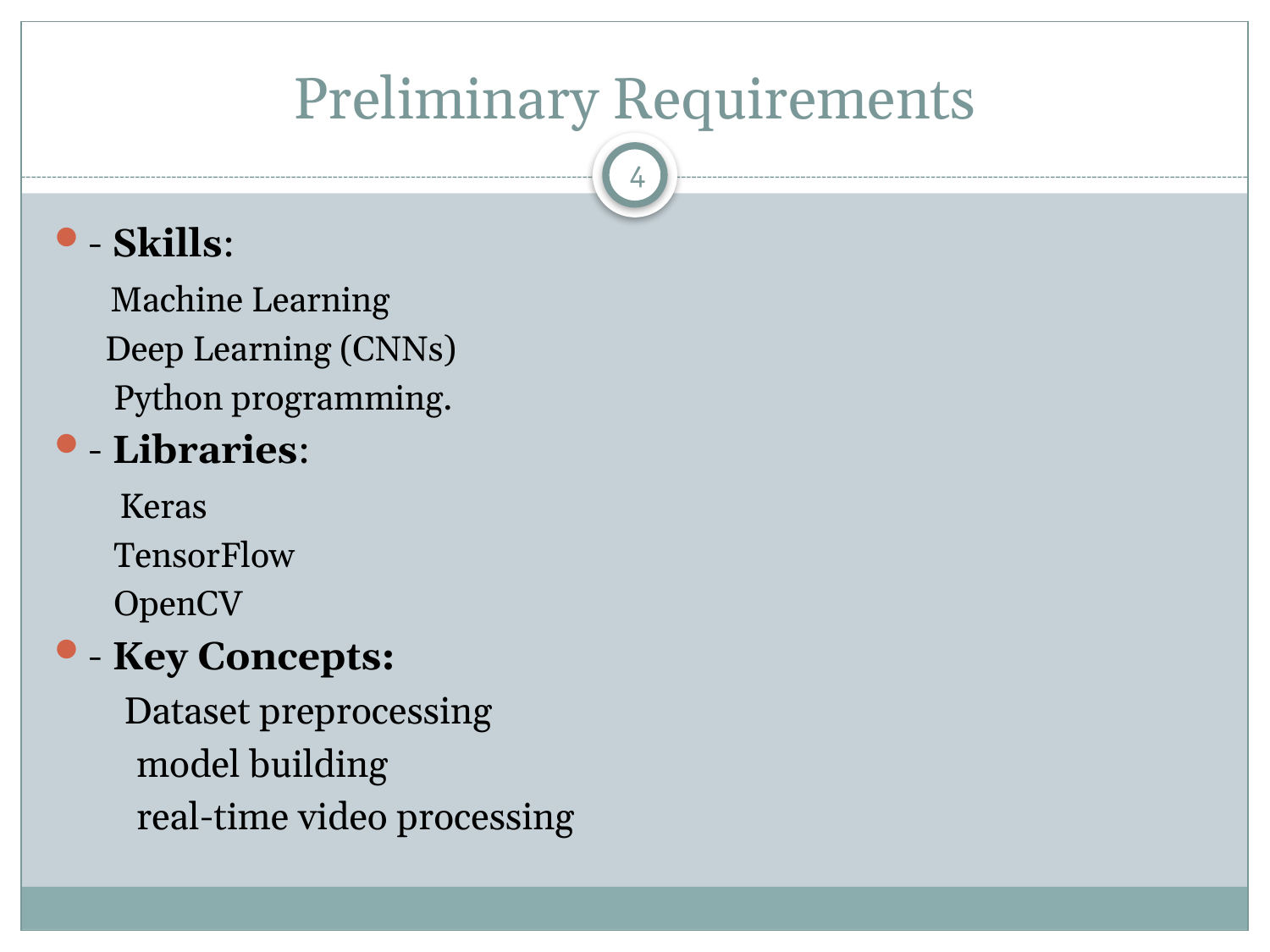

# Preliminary Requirements
4
- Skills:
      Machine Learning
      Deep Learning (CNNs)
       Python programming.
- Libraries:
       Keras
       TensorFlow
       OpenCV
- Key Concepts:
       Dataset preprocessing
         model building
         real-time video processing